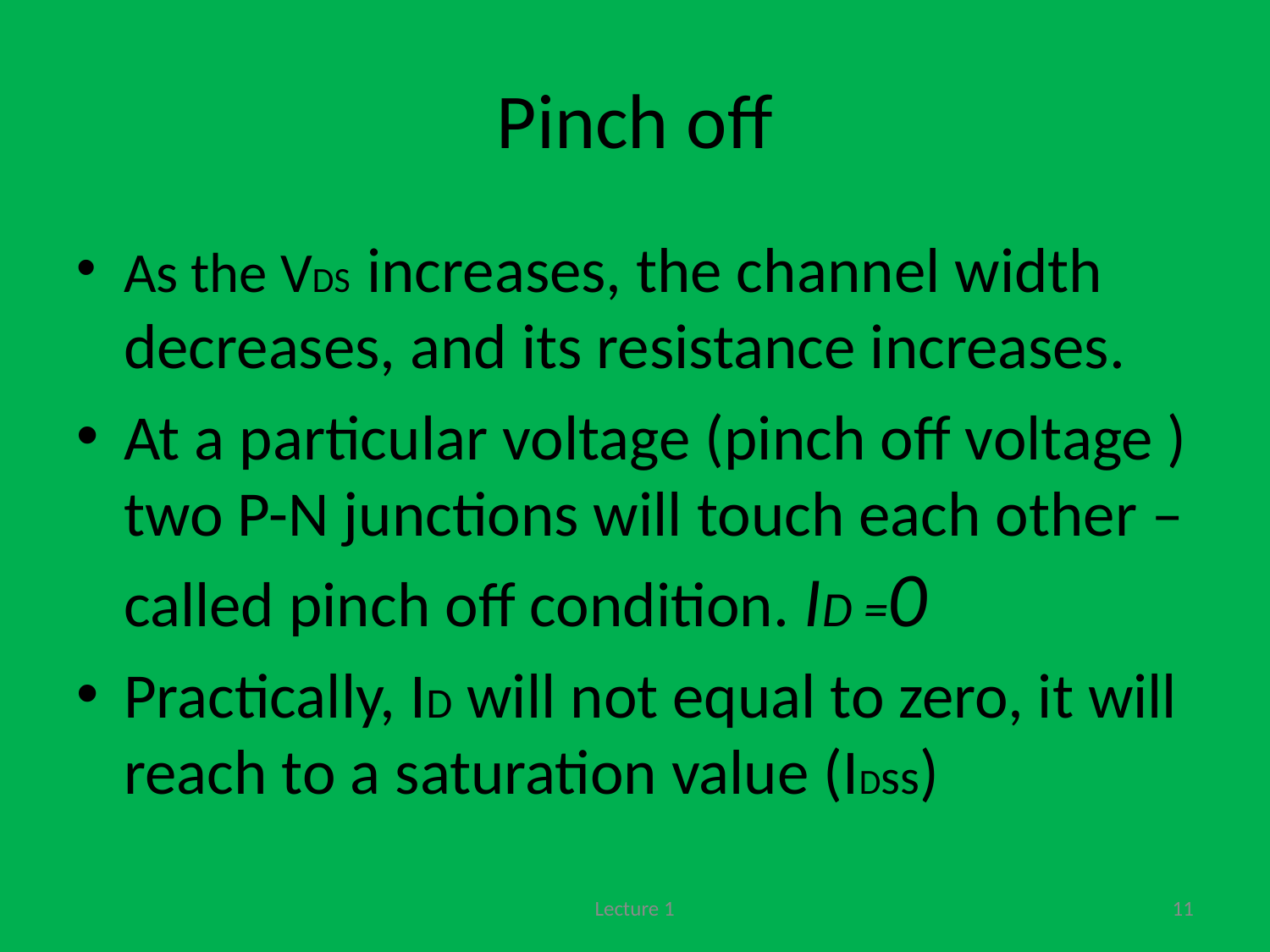

# Pinch off
As the VDS  increases, the channel width decreases, and its resistance increases.
At a particular voltage (pinch off voltage ) two P-N junctions will touch each other – called pinch off condition. ID =0
Practically, ID will not equal to zero, it will reach to a saturation value (IDss)

Lecture 1
11